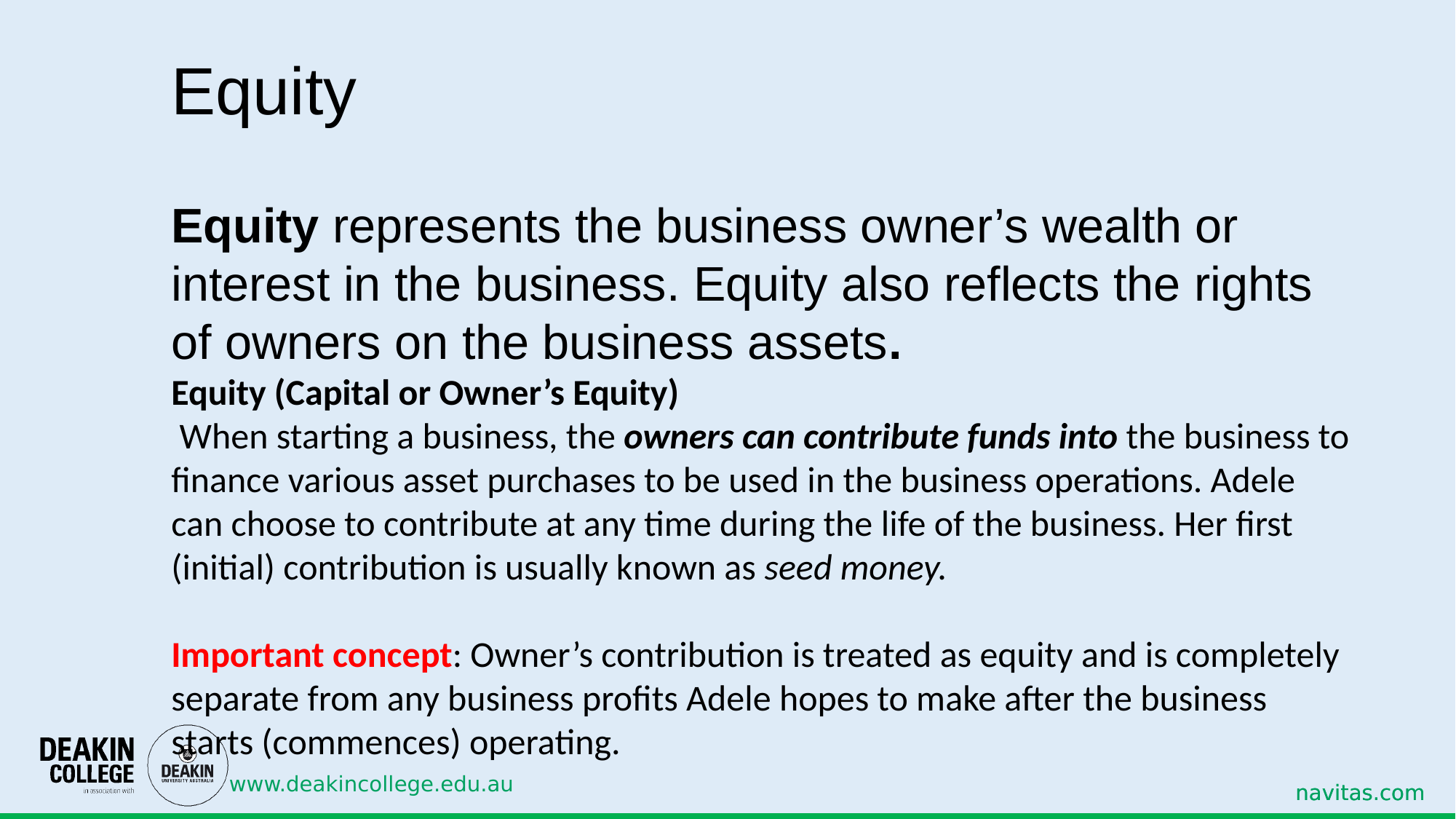

# Equity
Equity represents the business owner’s wealth or interest in the business. Equity also reflects the rights of owners on the business assets.
Equity (Capital or Owner’s Equity)
 When starting a business, the owners can contribute funds into the business to finance various asset purchases to be used in the business operations. Adele can choose to contribute at any time during the life of the business. Her first (initial) contribution is usually known as seed money.

Important concept: Owner’s contribution is treated as equity and is completely separate from any business profits Adele hopes to make after the business starts (commences) operating.